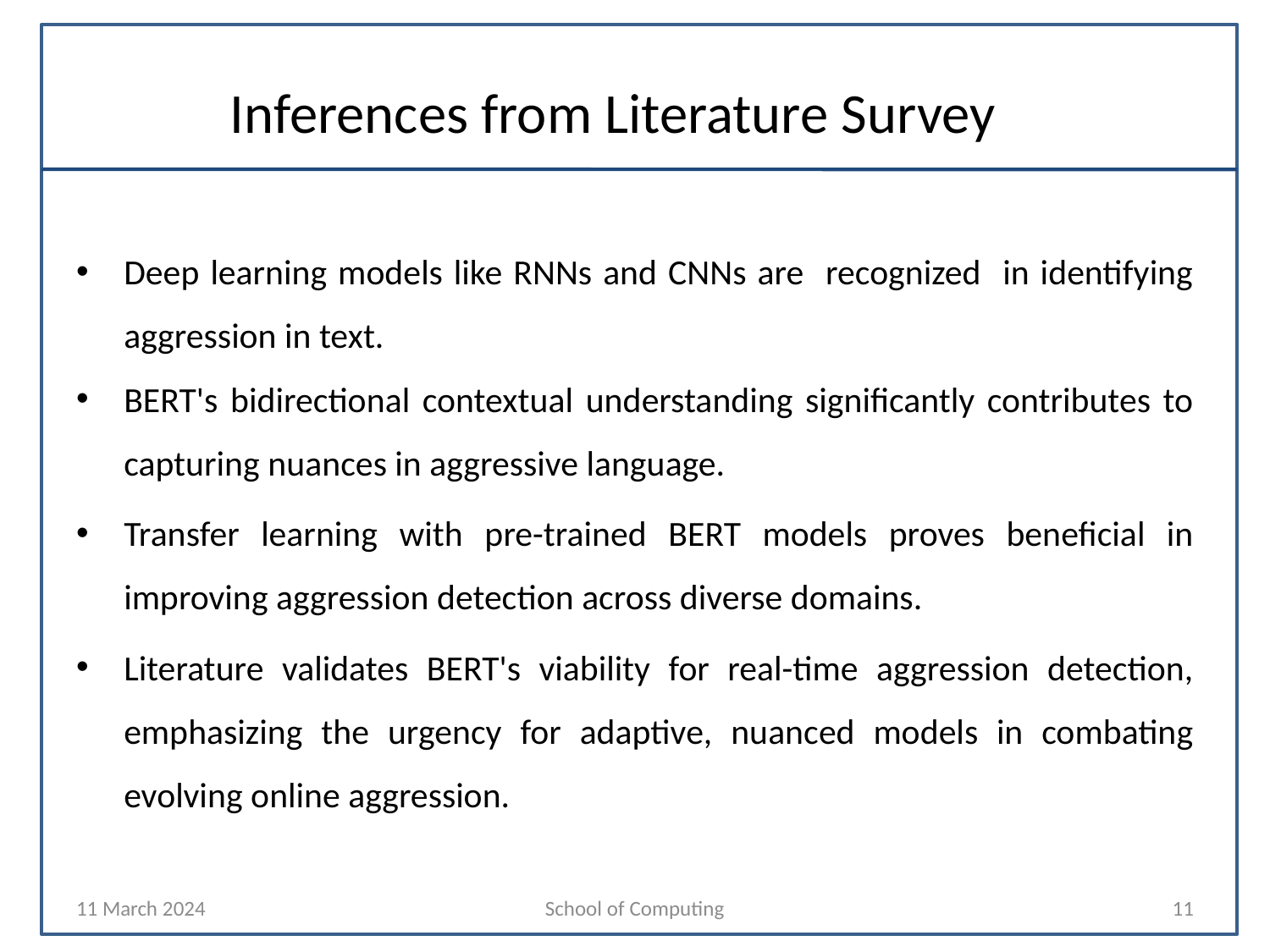

# Inferences from Literature Survey
Deep learning models like RNNs and CNNs are  recognized  in identifying aggression in text.
BERT's bidirectional contextual understanding significantly contributes to capturing nuances in aggressive language.
Transfer learning with pre-trained BERT models proves beneficial in improving aggression detection across diverse domains.
Literature validates BERT's viability for real-time aggression detection, emphasizing the urgency for adaptive, nuanced models in combating evolving online aggression.
11 March 2024
School of Computing
11